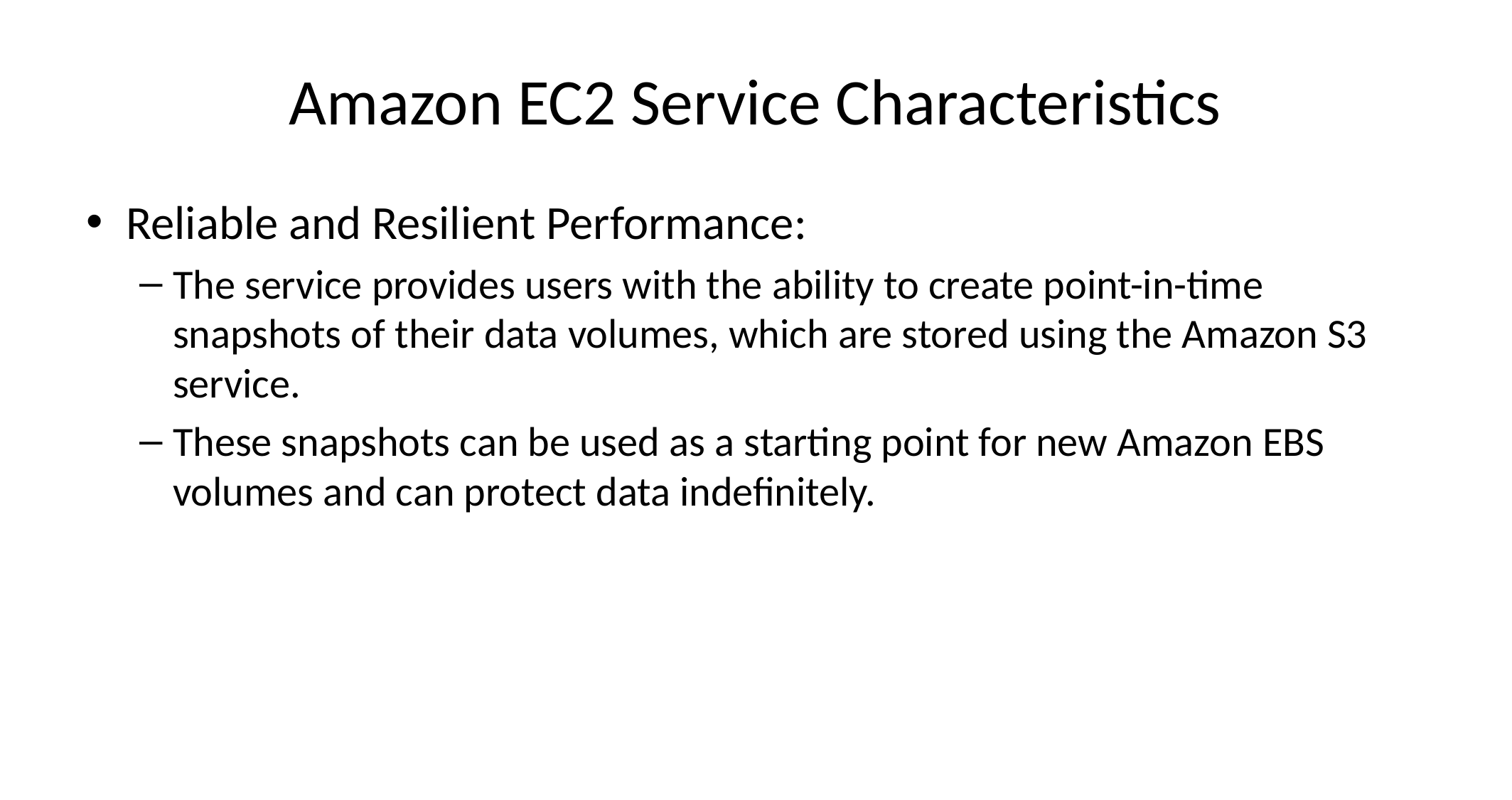

# Amazon EC2 Service Characteristics
Reliable and Resilient Performance:
The service provides users with the ability to create point-in-time snapshots of their data volumes, which are stored using the Amazon S3 service.
These snapshots can be used as a starting point for new Amazon EBS volumes and can protect data indefinitely.